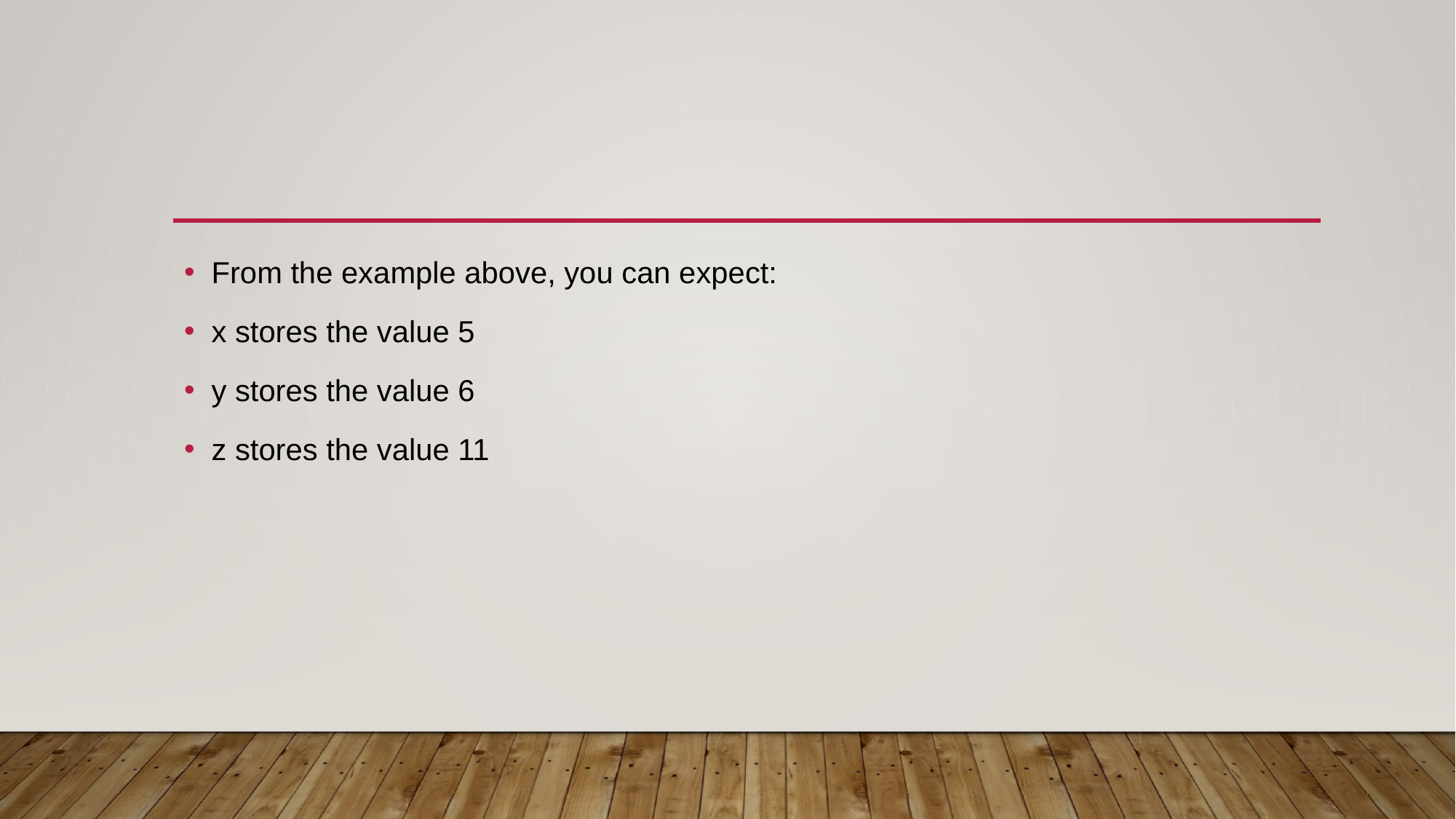

From the example above, you can expect:
x stores the value 5
y stores the value 6
z stores the value 11